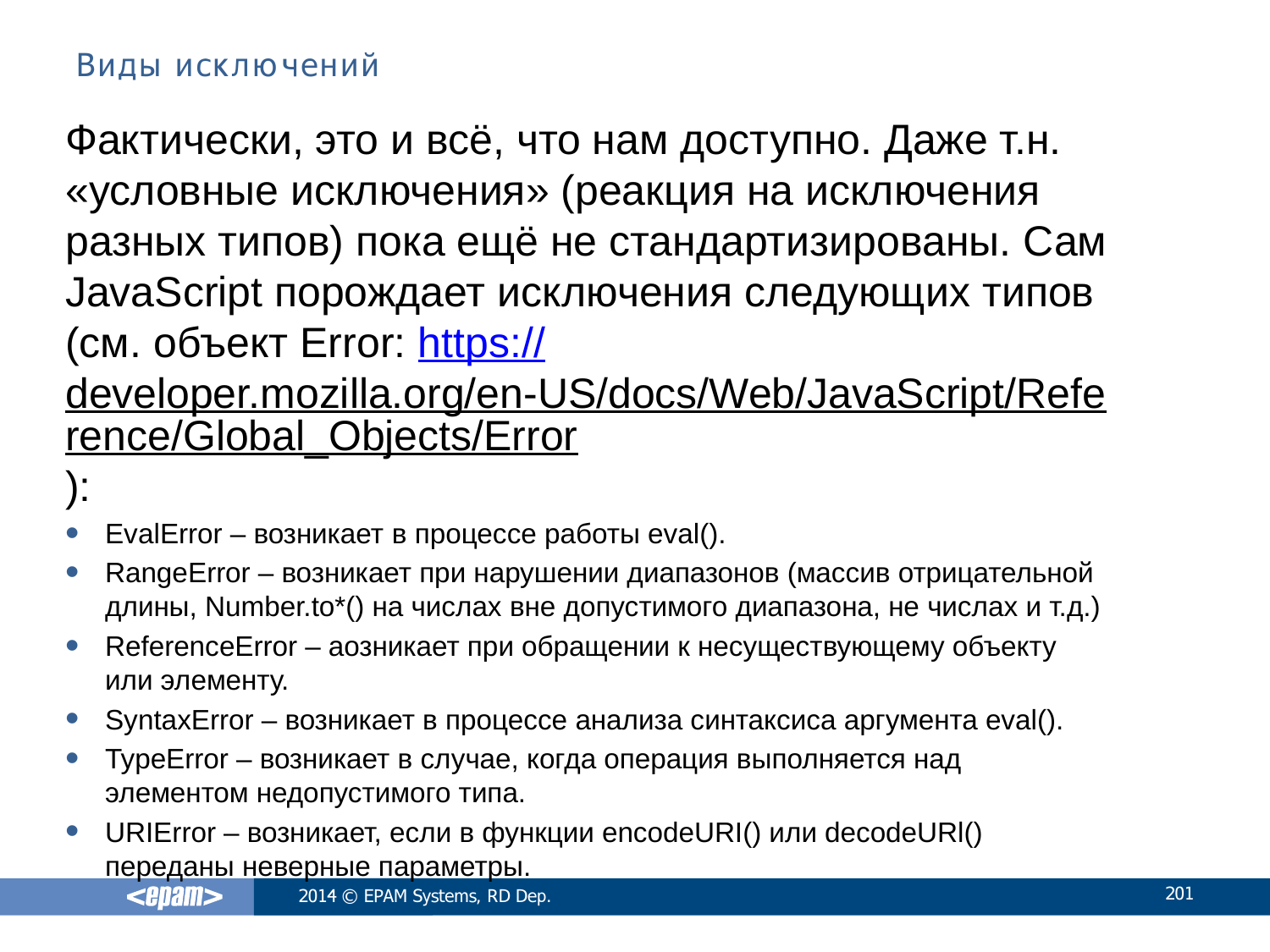

# Виды исключений
Фактически, это и всё, что нам доступно. Даже т.н. «условные исключения» (реакция на исключения разных типов) пока ещё не стандартизированы. Сам JavaScript порождает исключения следующих типов (см. объект Error: https://developer.mozilla.org/en-US/docs/Web/JavaScript/Reference/Global_Objects/Error):
EvalError – возникает в процессе работы eval().
RangeError – возникает при нарушении диапазонов (массив отрицательной длины, Number.to*() на числах вне допустимого диапазона, не числах и т.д.)
ReferenceError – аозникает при обращении к несуществующему объекту или элементу.
SyntaxError – возникает в процессе анализа синтаксиса аргумента eval().
TypeError – возникает в случае, когда операция выполняется над элементом недопустимого типа.
URIError – возникает, если в функции encodeURI() или decodeURl() переданы неверные параметры.
201
2014 © EPAM Systems, RD Dep.